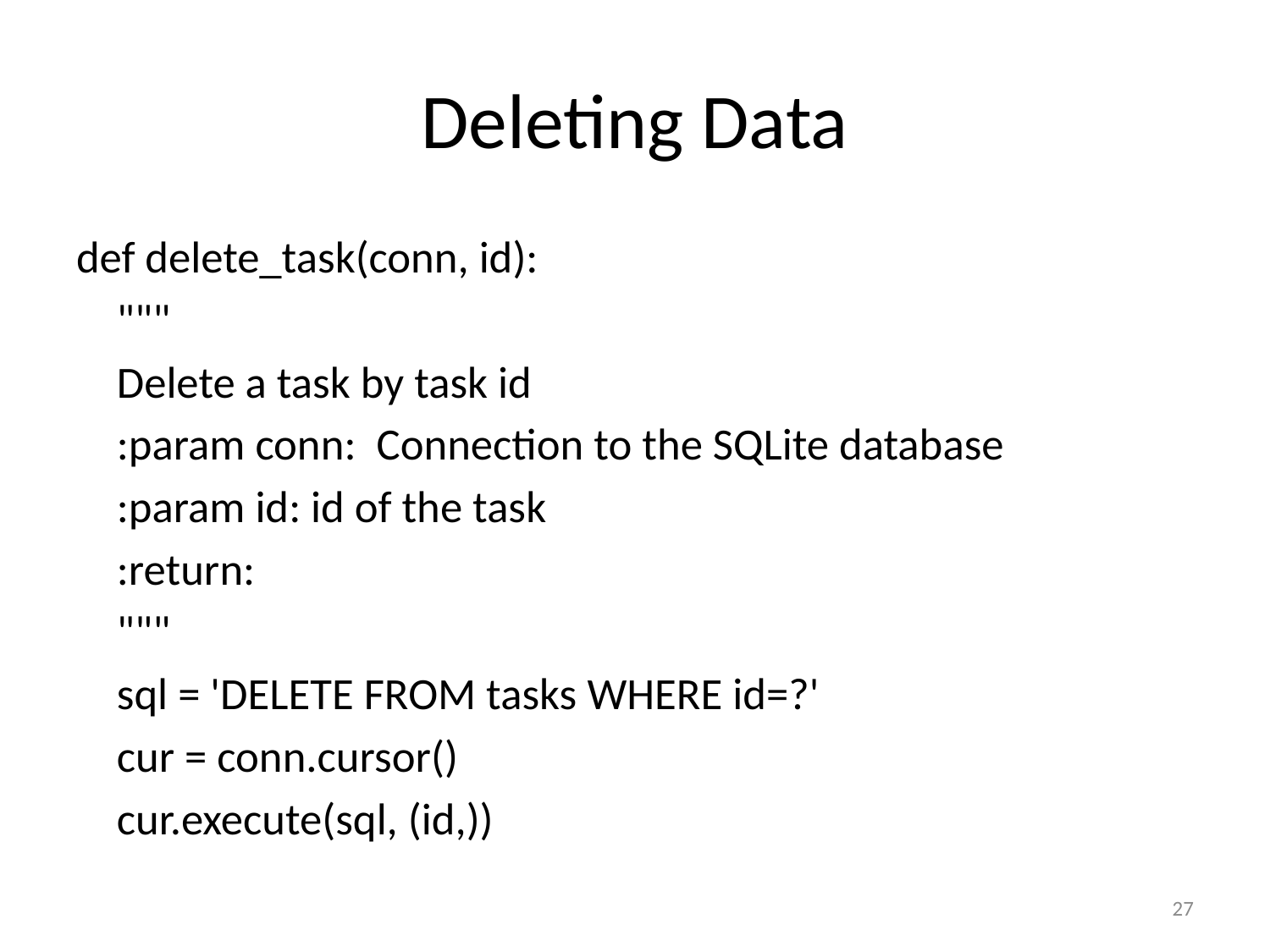

# Deleting Data
def delete_task(conn, id):
    """
    Delete a task by task id
    :param conn:  Connection to the SQLite database
    :param id: id of the task
    :return:
    """
    sql = 'DELETE FROM tasks WHERE id=?'
    cur = conn.cursor()
    cur.execute(sql, (id,))

27